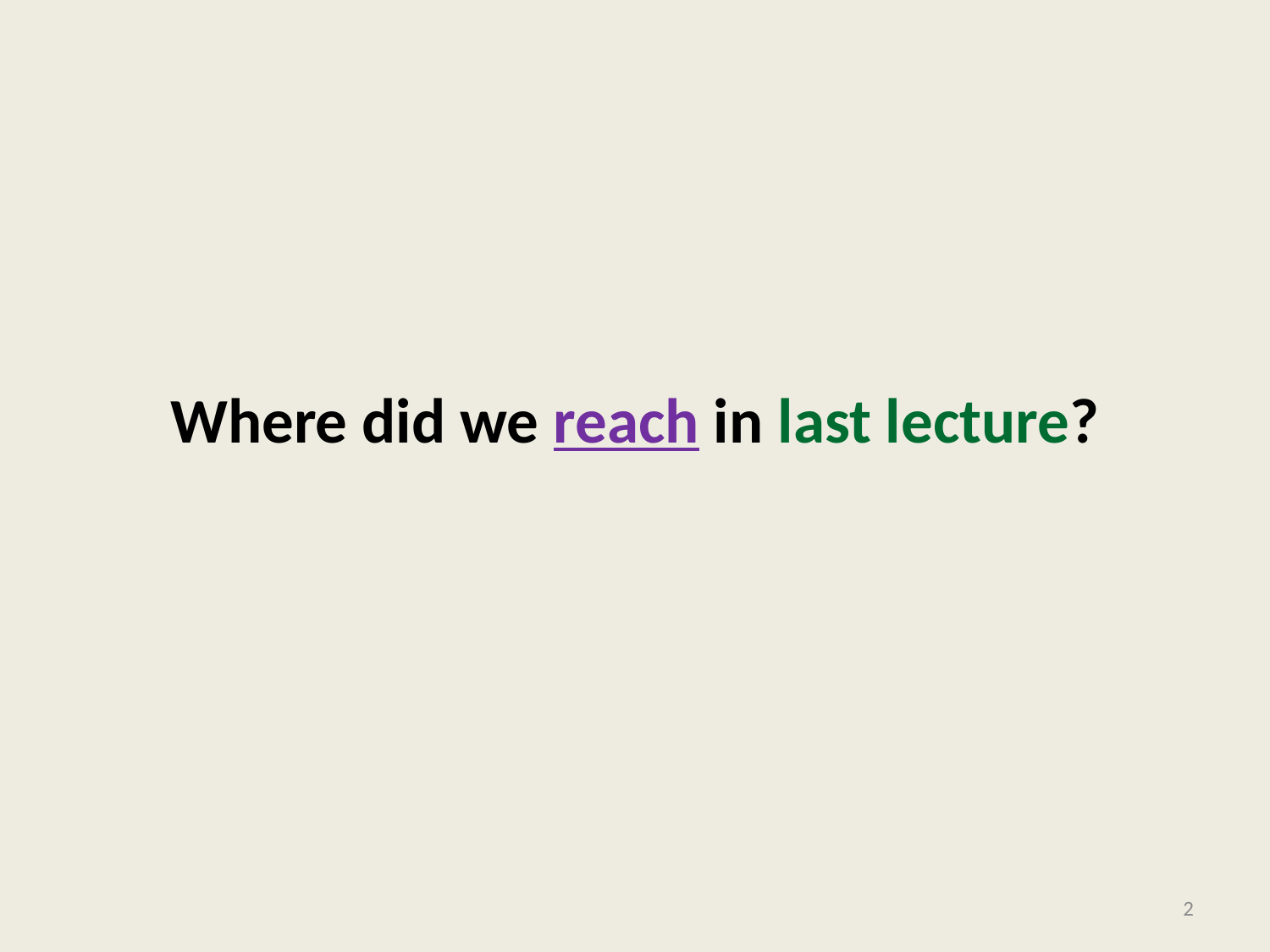

Where did we reach in last lecture?
2